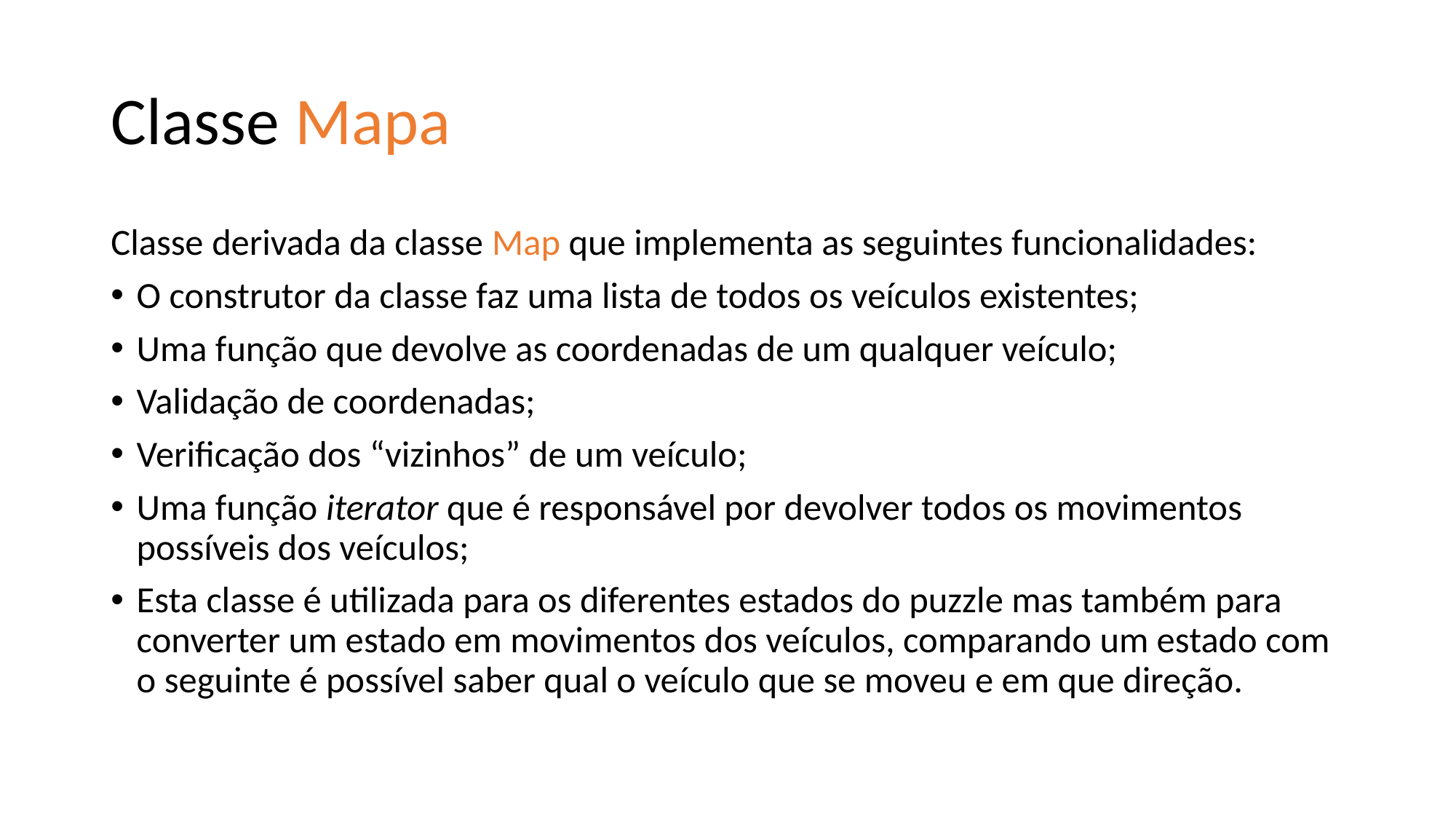

# Classe Mapa
Classe derivada da classe Map que implementa as seguintes funcionalidades:
O construtor da classe faz uma lista de todos os veículos existentes;
Uma função que devolve as coordenadas de um qualquer veículo;
Validação de coordenadas;
Verificação dos “vizinhos” de um veículo;
Uma função iterator que é responsável por devolver todos os movimentos possíveis dos veículos;
Esta classe é utilizada para os diferentes estados do puzzle mas também para converter um estado em movimentos dos veículos, comparando um estado com o seguinte é possível saber qual o veículo que se moveu e em que direção.